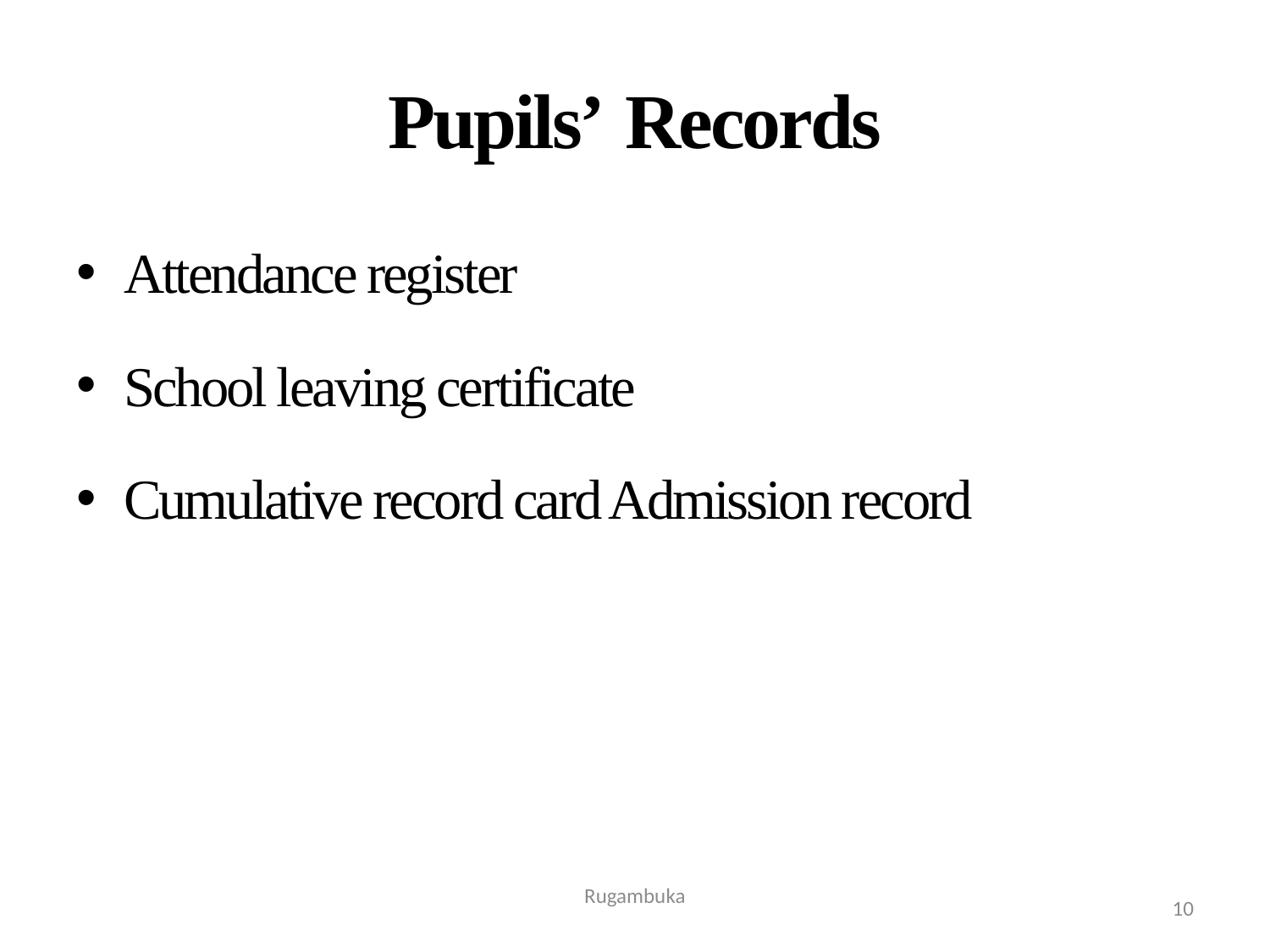

# Pupils’ Records
Attendance register
School leaving certificate
Cumulative record card Admission record

Rugambuka

10